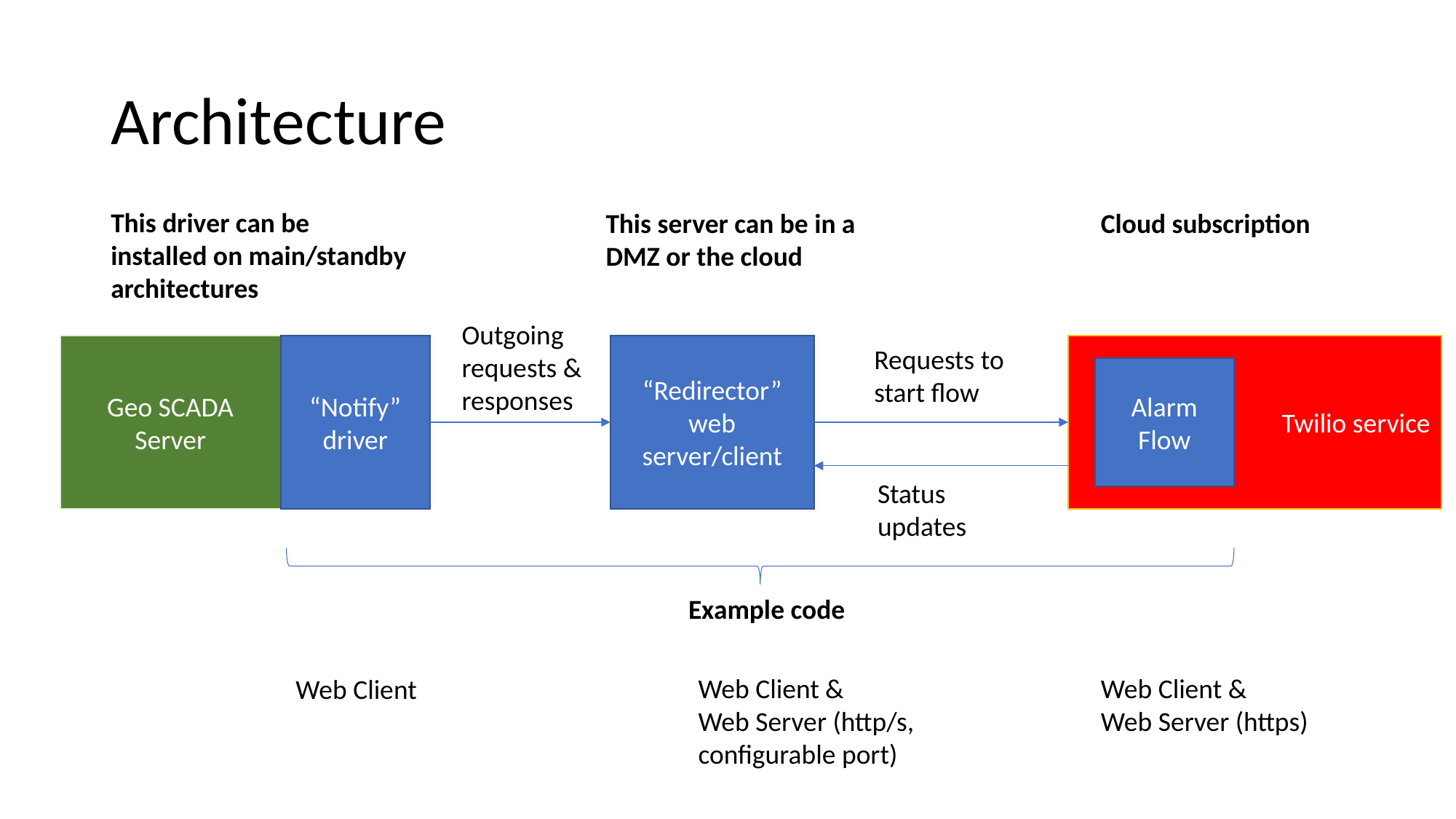

# Architecture

This driver can be installed on main/standby architectures
This server can be in a DMZ or the cloud
Cloud subscription
Outgoing requests & responses
Twilio service
Geo SCADA Server
“Notify” driver
“Redirector” web server/client
Requests to start flow
Alarm Flow
Status updates
Example code
Web Client &
Web Server (http/s, configurable port)
Web Client &
Web Server (https)
Web Client